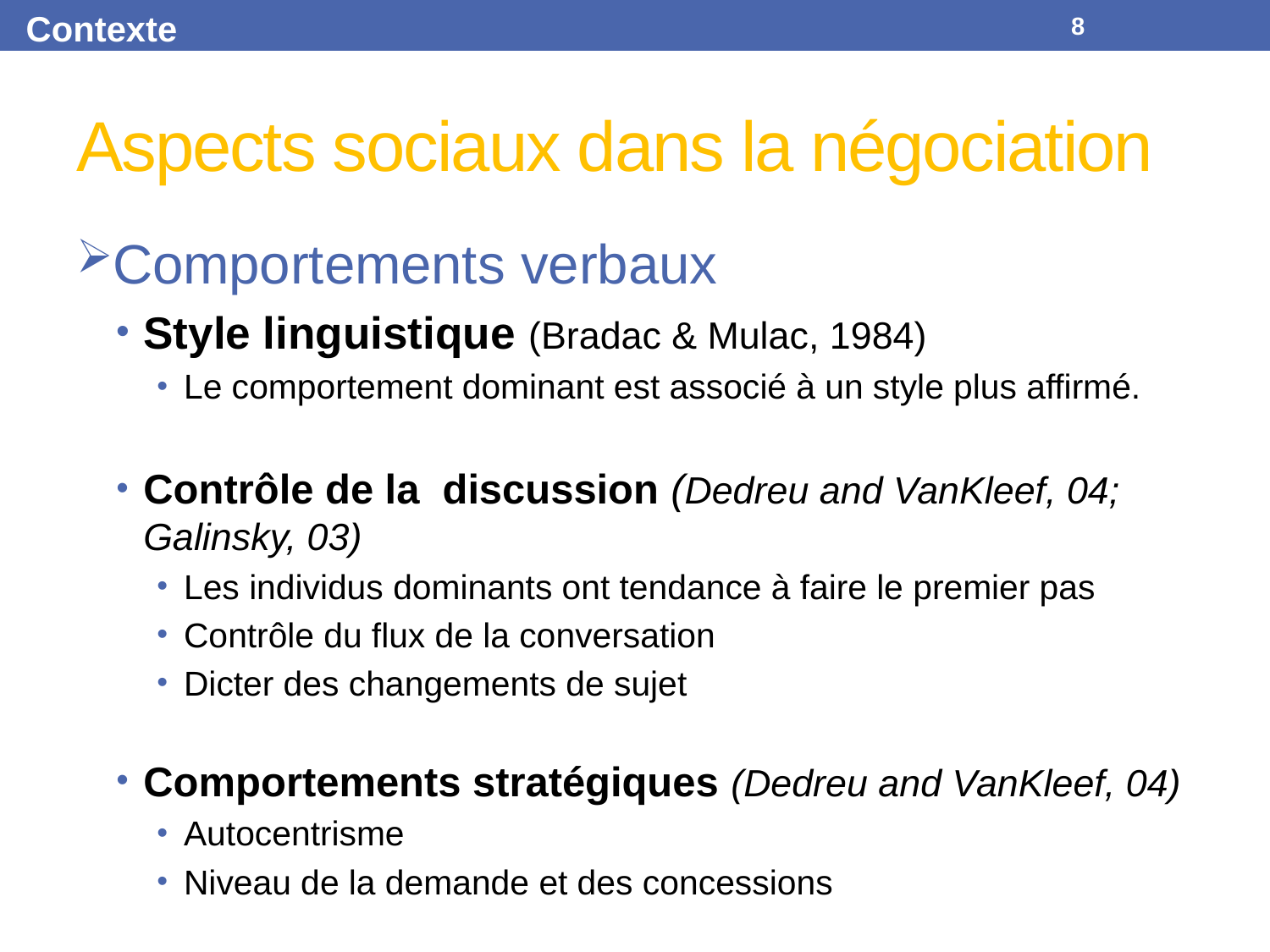

Contexte
8
# Aspects sociaux dans la négociation
Comportements verbaux
Style linguistique (Bradac & Mulac, 1984)
Le comportement dominant est associé à un style plus affirmé.

Contrôle de la  discussion (Dedreu and VanKleef, 04; Galinsky, 03)
Les individus dominants ont tendance à faire le premier pas
Contrôle du flux de la conversation
Dicter des changements de sujet

Comportements stratégiques (Dedreu and VanKleef, 04)
Autocentrisme
Niveau de la demande et des concessions